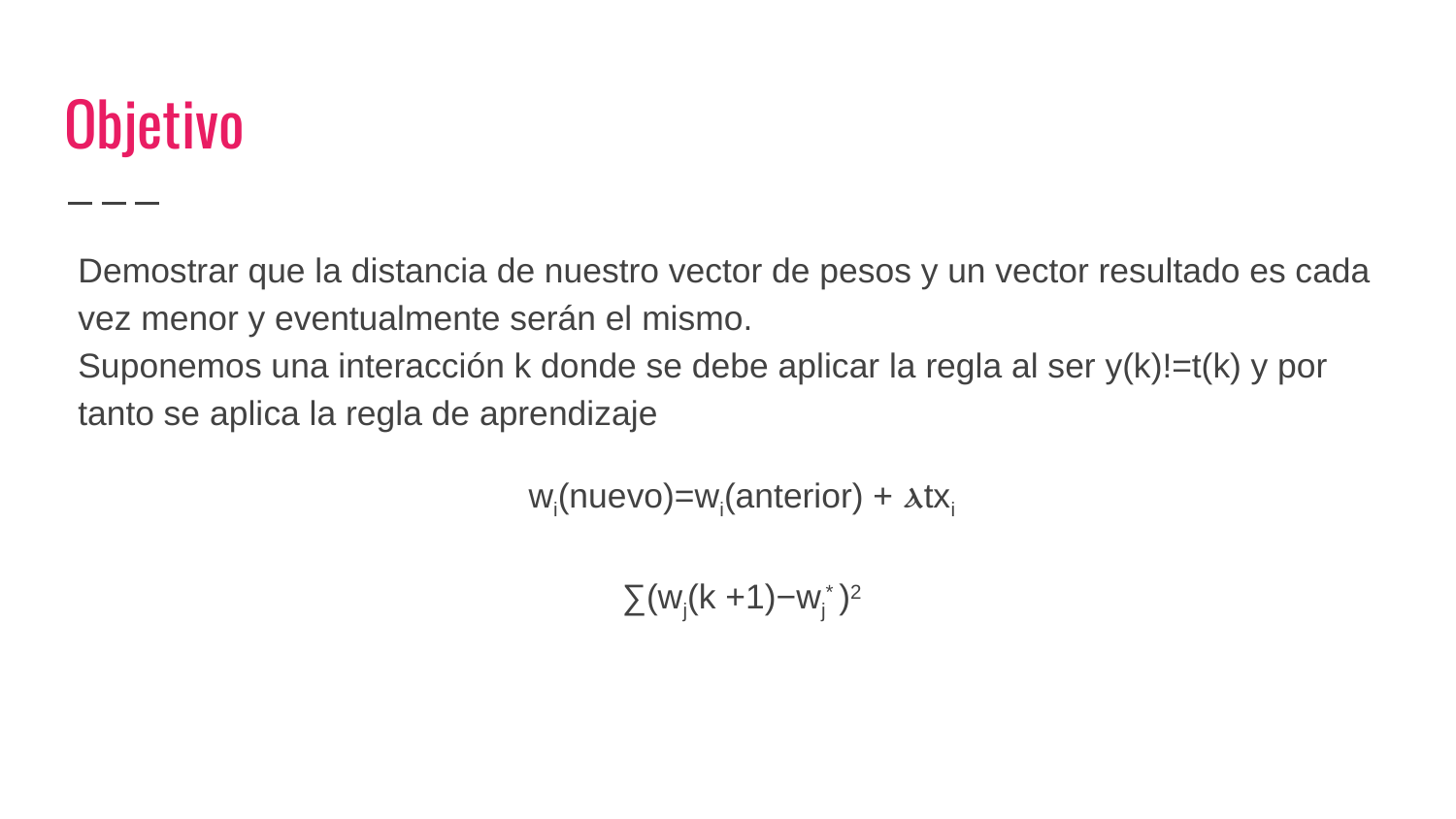

# Objetivo
Demostrar que la distancia de nuestro vector de pesos y un vector resultado es cada vez menor y eventualmente serán el mismo.
Suponemos una interacción k donde se debe aplicar la regla al ser y(k)!=t(k) y por tanto se aplica la regla de aprendizaje

wi(nuevo)=wi(anterior) + Ⲁtxi

∑(wj(k +1)−wj* )2